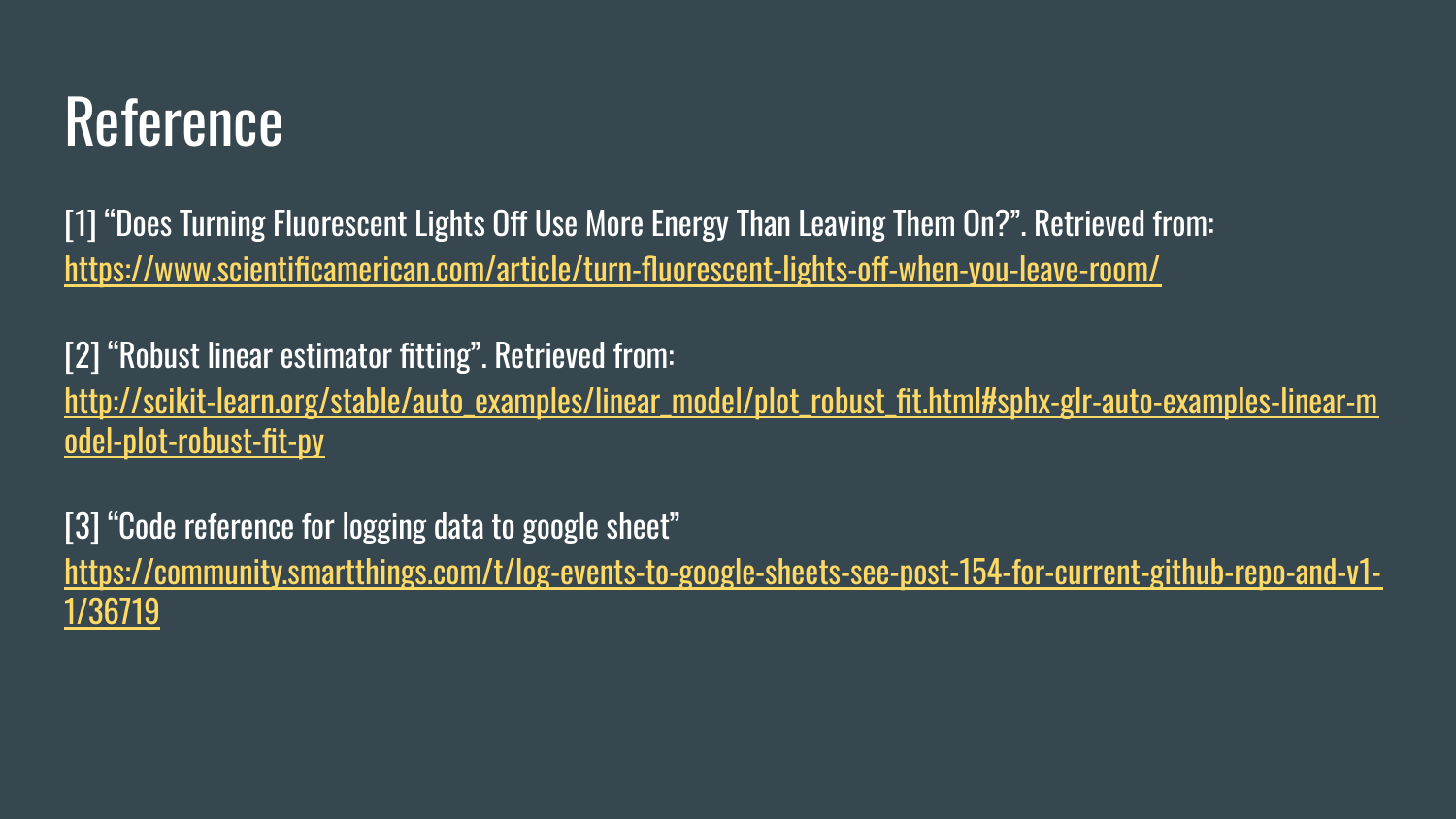

# Reference
[1] “Does Turning Fluorescent Lights Off Use More Energy Than Leaving Them On?”. Retrieved from: https://www.scientificamerican.com/article/turn-fluorescent-lights-off-when-you-leave-room/
[2] “Robust linear estimator fitting”. Retrieved from: http://scikit-learn.org/stable/auto_examples/linear_model/plot_robust_fit.html#sphx-glr-auto-examples-linear-model-plot-robust-fit-py
[3] “Code reference for logging data to google sheet” https://community.smartthings.com/t/log-events-to-google-sheets-see-post-154-for-current-github-repo-and-v1-1/36719